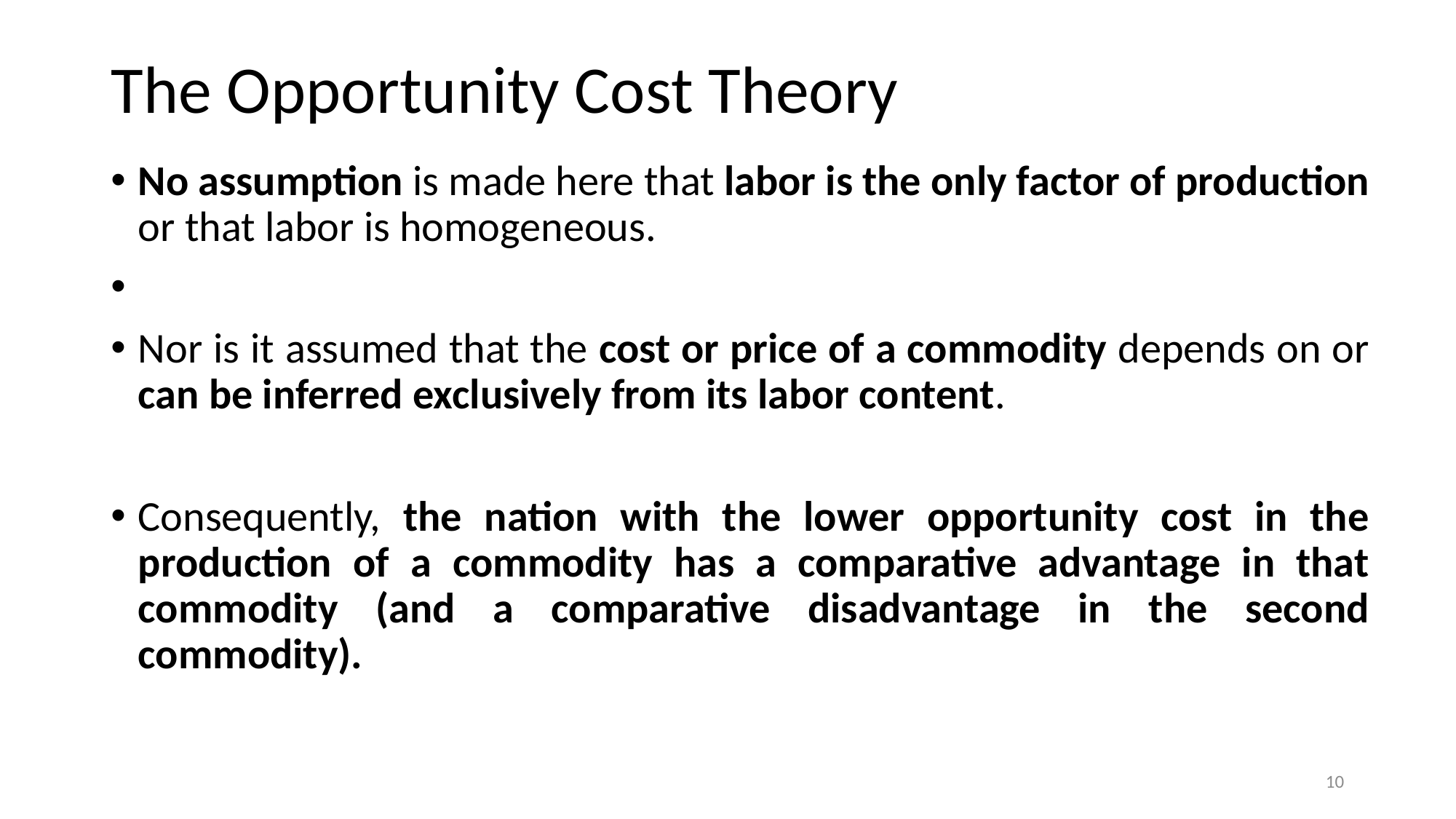

# The Opportunity Cost Theory
No assumption is made here that labor is the only factor of production or that labor is homogeneous.

Nor is it assumed that the cost or price of a commodity depends on or can be inferred exclusively from its labor content.

Consequently, the nation with the lower opportunity cost in the production of a commodity has a comparative advantage in that commodity (and a comparative disadvantage in the second commodity).
10